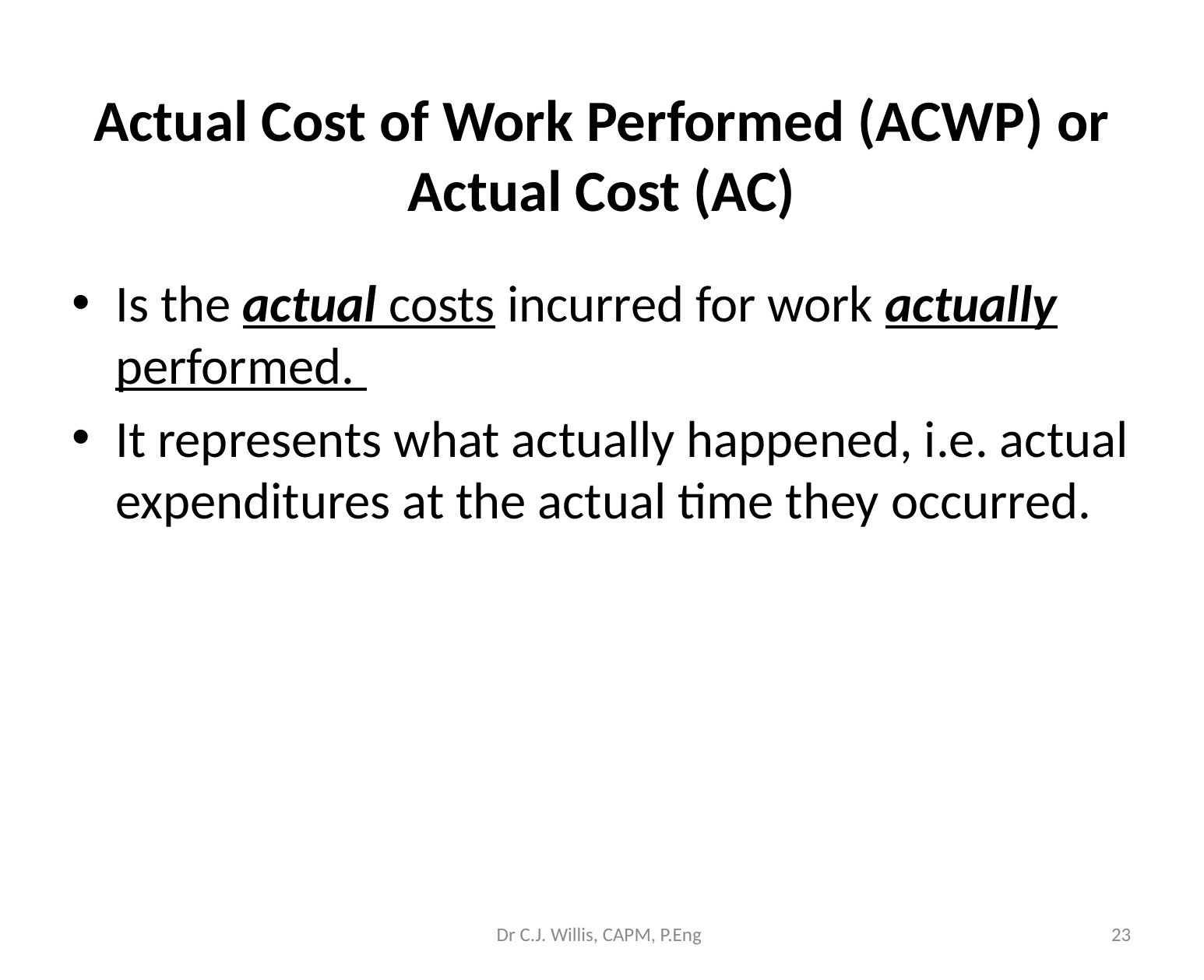

# Actual Cost of Work Performed (ACWP) or Actual Cost (AC)
Is the actual costs incurred for work actually performed.
It represents what actually happened, i.e. actual expenditures at the actual time they occurred.
Dr C.J. Willis, CAPM, P.Eng
23